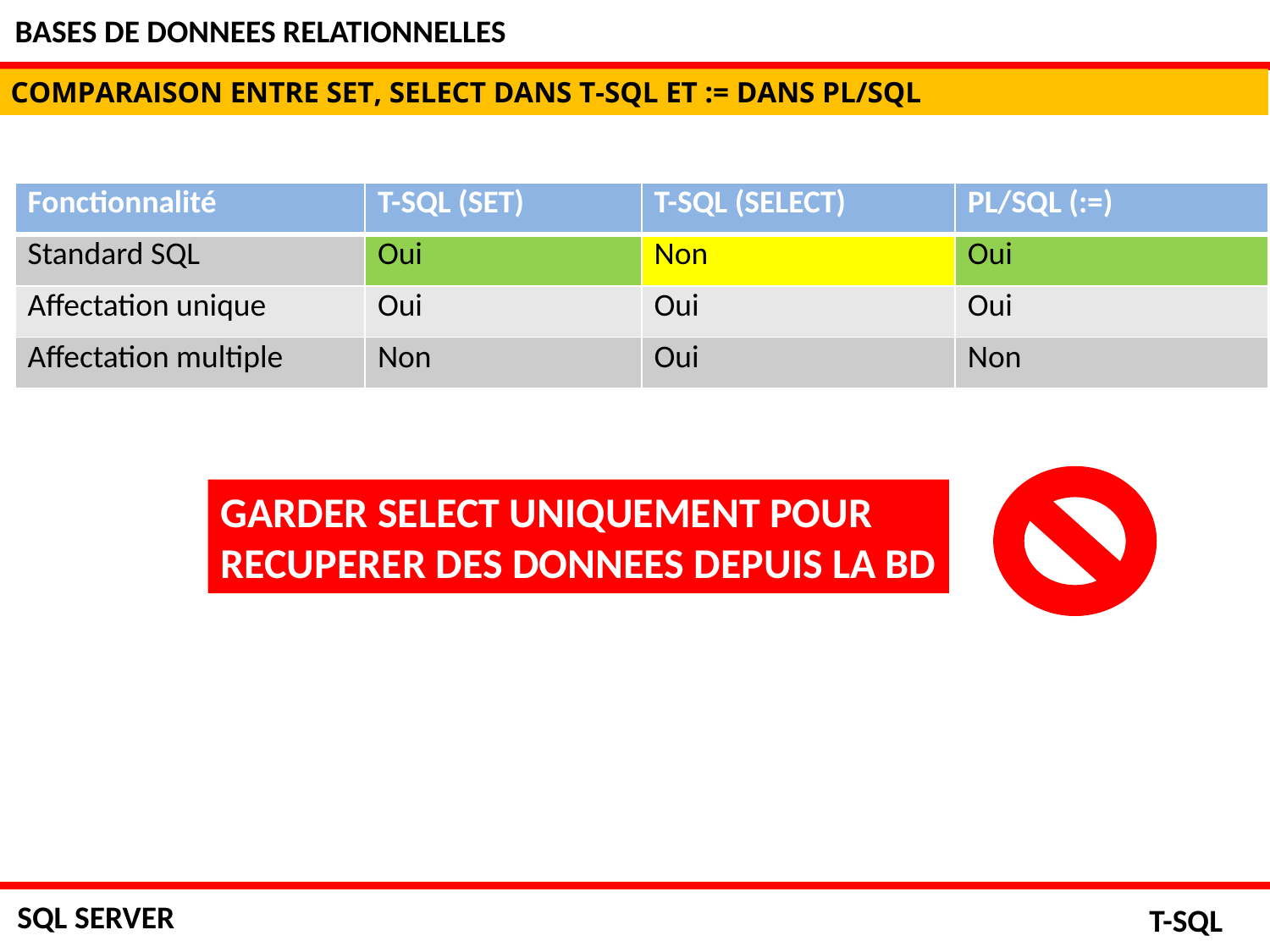

BASES DE DONNEES RELATIONNELLES
COMPARAISON ENTRE SET, SELECT DANS T-SQL ET := DANS PL/SQL
| Fonctionnalité | T-SQL (SET) | T-SQL (SELECT) | PL/SQL (:=) |
| --- | --- | --- | --- |
| Standard SQL | Oui | Non | Oui |
| Affectation unique | Oui | Oui | Oui |
| Affectation multiple | Non | Oui | Non |

GARDER SELECT UNIQUEMENT POUR
RECUPERER DES DONNEES DEPUIS LA BD
SQL SERVER
T-SQL